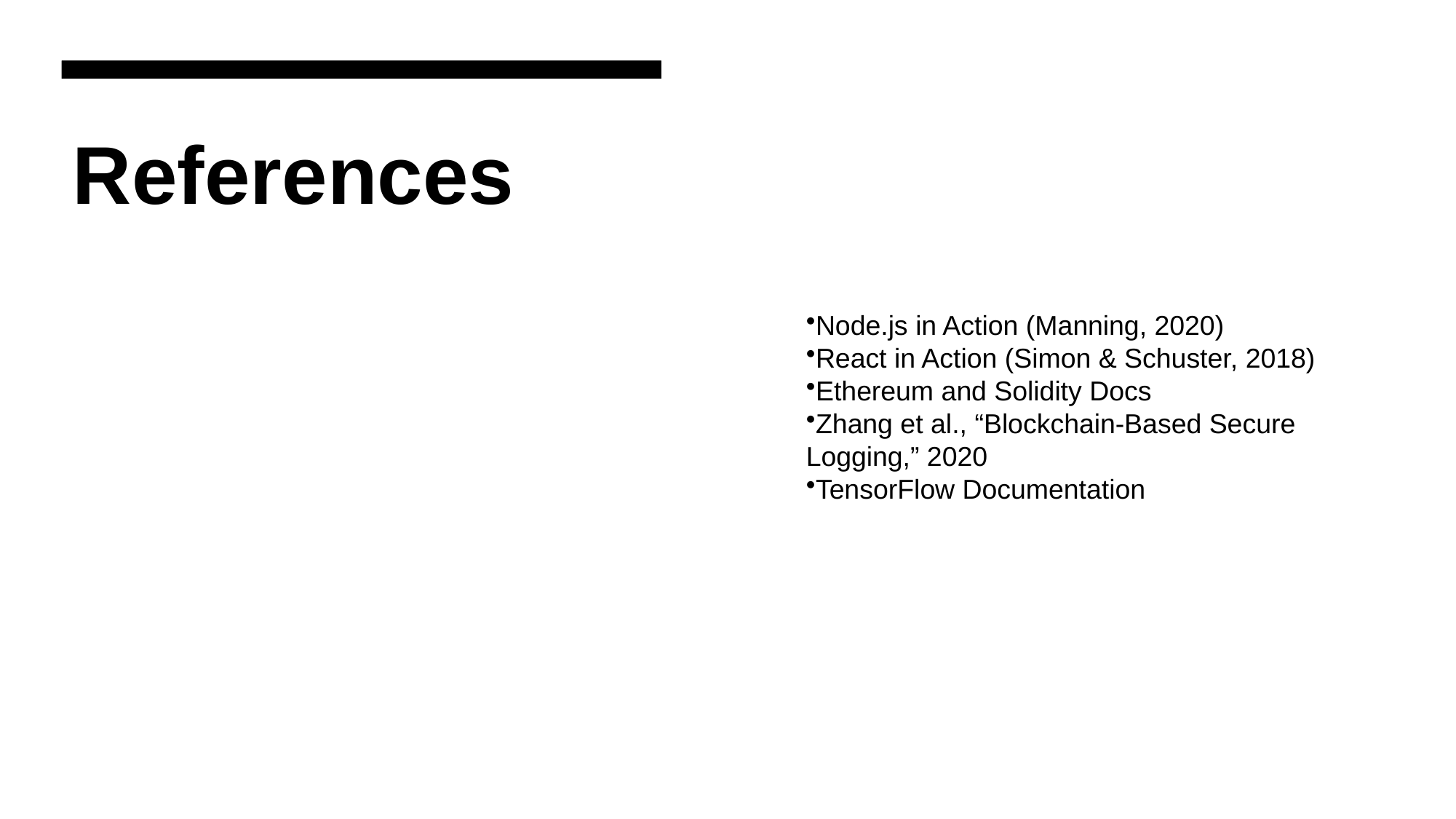

Node.js in Action (Manning, 2020)
React in Action (Simon & Schuster, 2018)
Ethereum and Solidity Docs
Zhang et al., “Blockchain-Based Secure Logging,” 2020
TensorFlow Documentation
# References